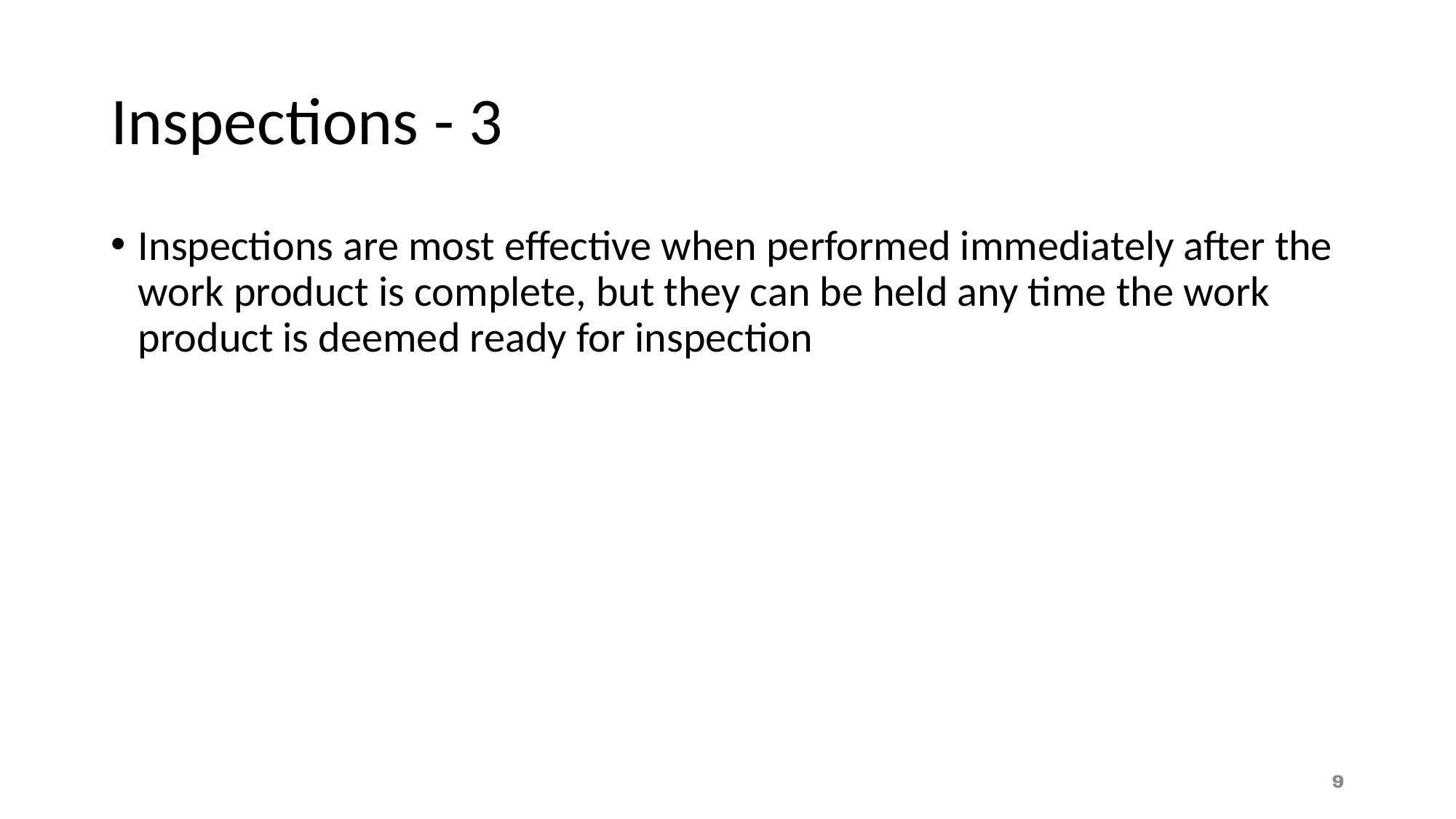

# Inspections - 3
Inspections are most effective when performed immediately after the work product is complete, but they can be held any time the work product is deemed ready for inspection
9